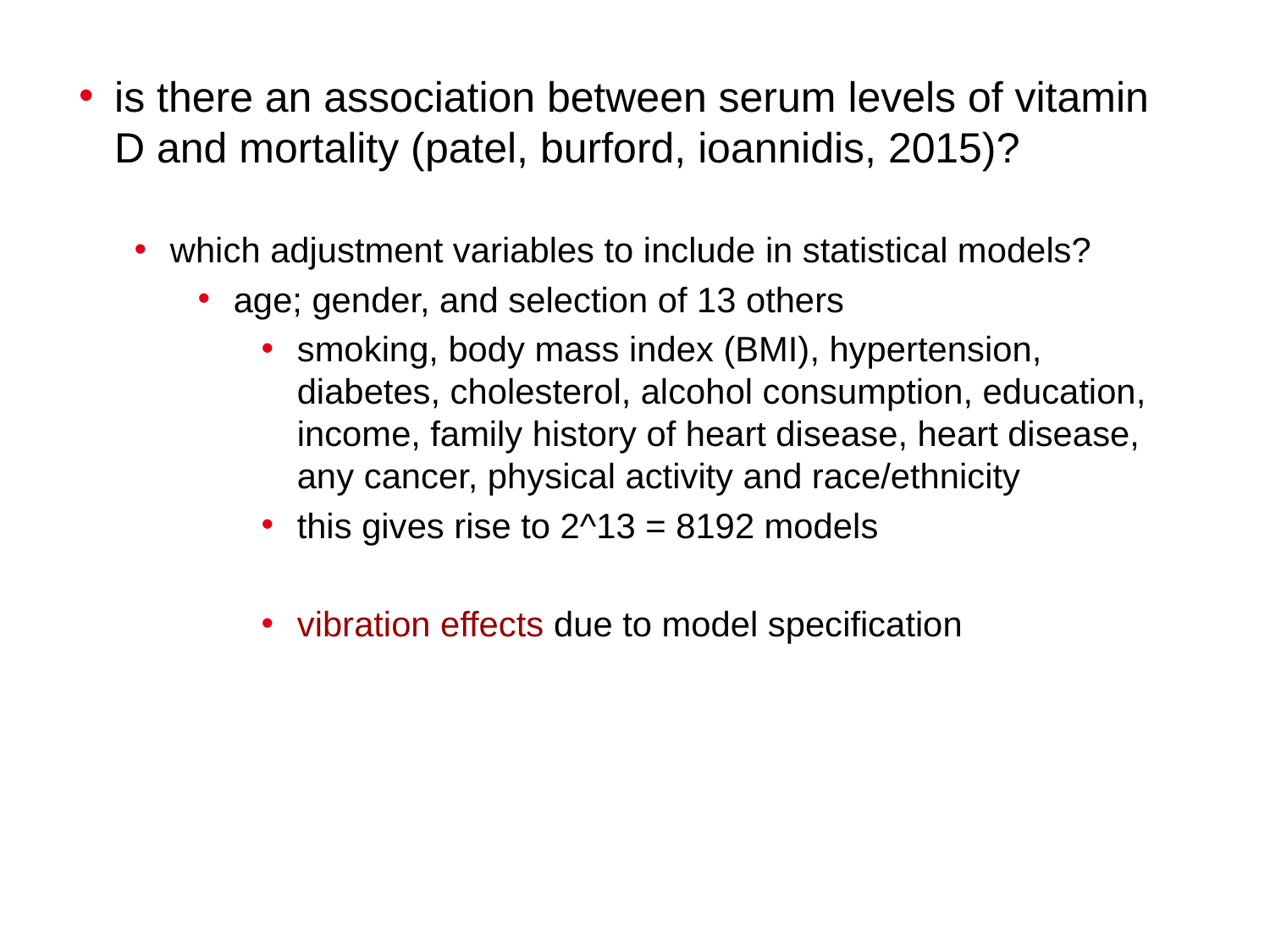

is there an association between serum levels of vitamin D and mortality (patel, burford, ioannidis, 2015)?

which adjustment variables to include in statistical models?
age; gender, and selection of 13 others
smoking, body mass index (BMI), hypertension, diabetes, cholesterol, alcohol consumption, education, income, family history of heart disease, heart disease, any cancer, physical activity and race/ethnicity
this gives rise to 2^13 = 8192 models

vibration effects due to model specification

35